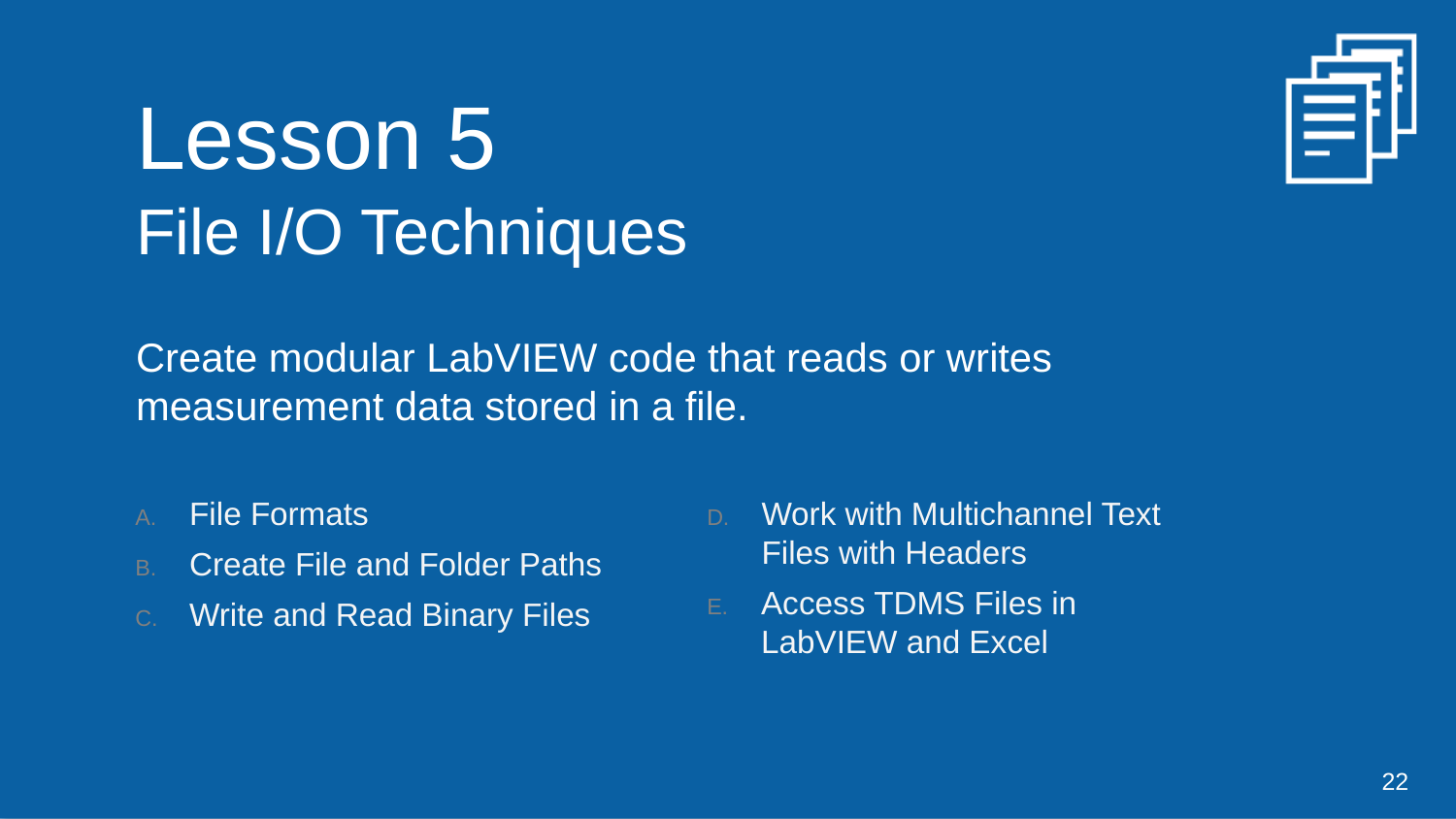

Lesson 5
File I/O Techniques
Create modular LabVIEW code that reads or writes measurement data stored in a file.
Work with Multichannel Text Files with Headers
Access TDMS Files in LabVIEW and Excel
File Formats
Create File and Folder Paths
Write and Read Binary Files
22